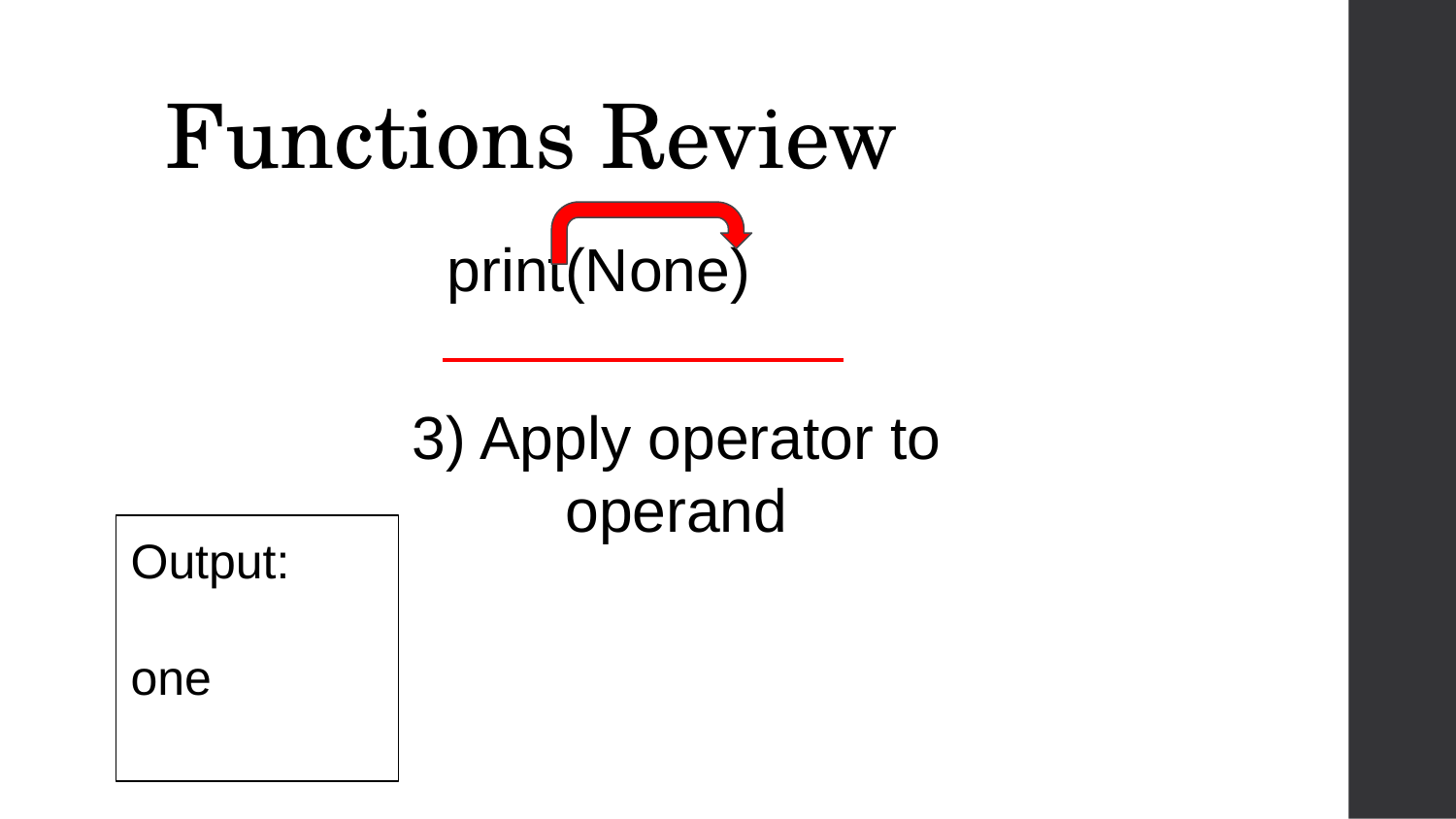

# Functions Review

print(None)

3) Apply operator to operand
Output:

one